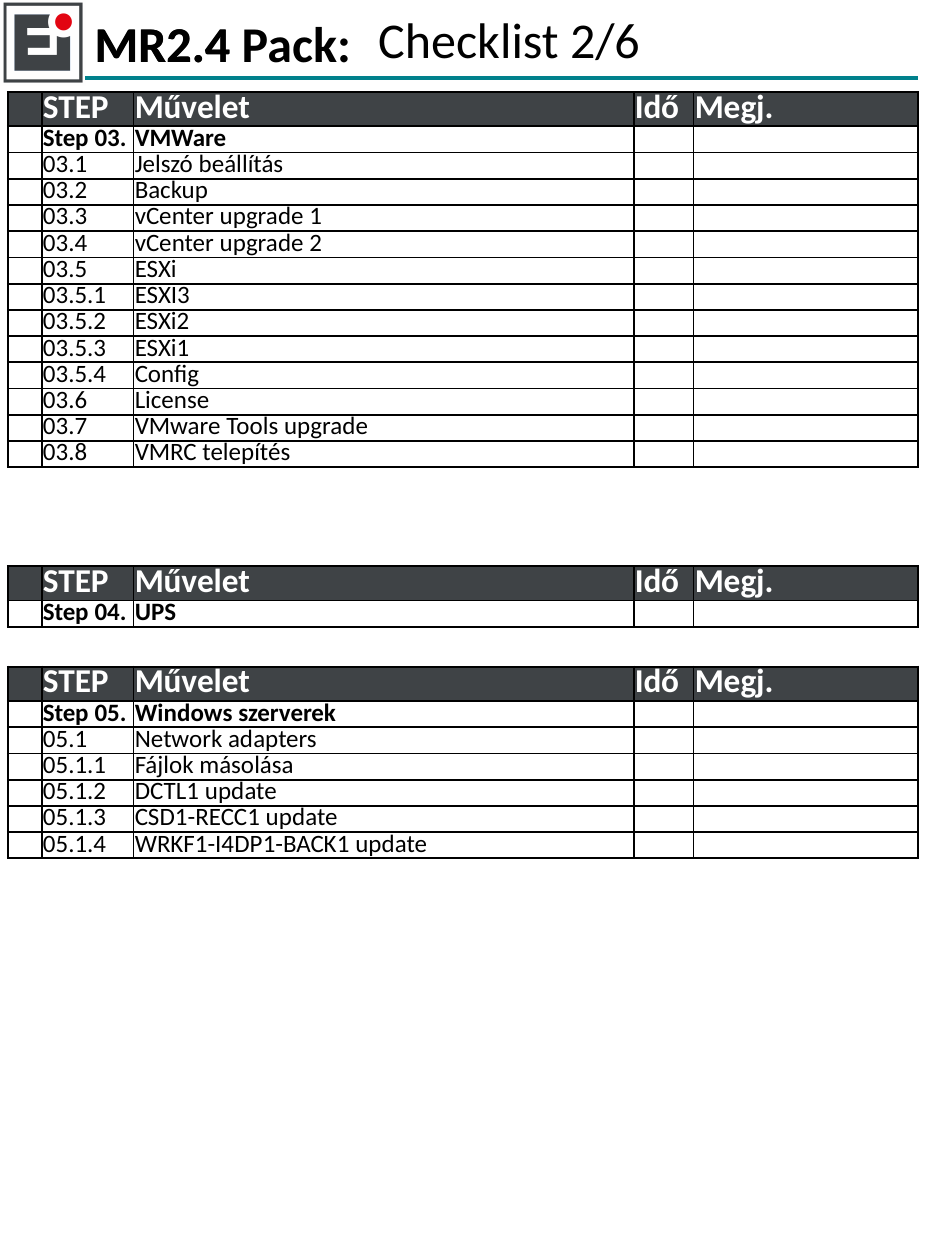

# Checklist 2/6
|  | STEP | Művelet | Idő | Megj. |
| --- | --- | --- | --- | --- |
|  | Step 03. | VMWare |  |  |
|  | 03.1 | Jelszó beállítás |  |  |
|  | 03.2 | Backup |  |  |
|  | 03.3 | vCenter upgrade 1 |  |  |
|  | 03.4 | vCenter upgrade 2 |  |  |
|  | 03.5 | ESXi |  |  |
|  | 03.5.1 | ESXI3 |  |  |
|  | 03.5.2 | ESXi2 |  |  |
|  | 03.5.3 | ESXi1 |  |  |
|  | 03.5.4 | Config |  |  |
|  | 03.6 | License |  |  |
|  | 03.7 | VMware Tools upgrade |  |  |
|  | 03.8 | VMRC telepítés |  |  |
|  | STEP | Művelet | Idő | Megj. |
| --- | --- | --- | --- | --- |
|  | Step 04. | UPS |  |  |
|  | STEP | Művelet | Idő | Megj. |
| --- | --- | --- | --- | --- |
|  | Step 05. | Windows szerverek |  |  |
|  | 05.1 | Network adapters |  |  |
|  | 05.1.1 | Fájlok másolása |  |  |
|  | 05.1.2 | DCTL1 update |  |  |
|  | 05.1.3 | CSD1-RECC1 update |  |  |
|  | 05.1.4 | WRKF1-I4DP1-BACK1 update |  |  |